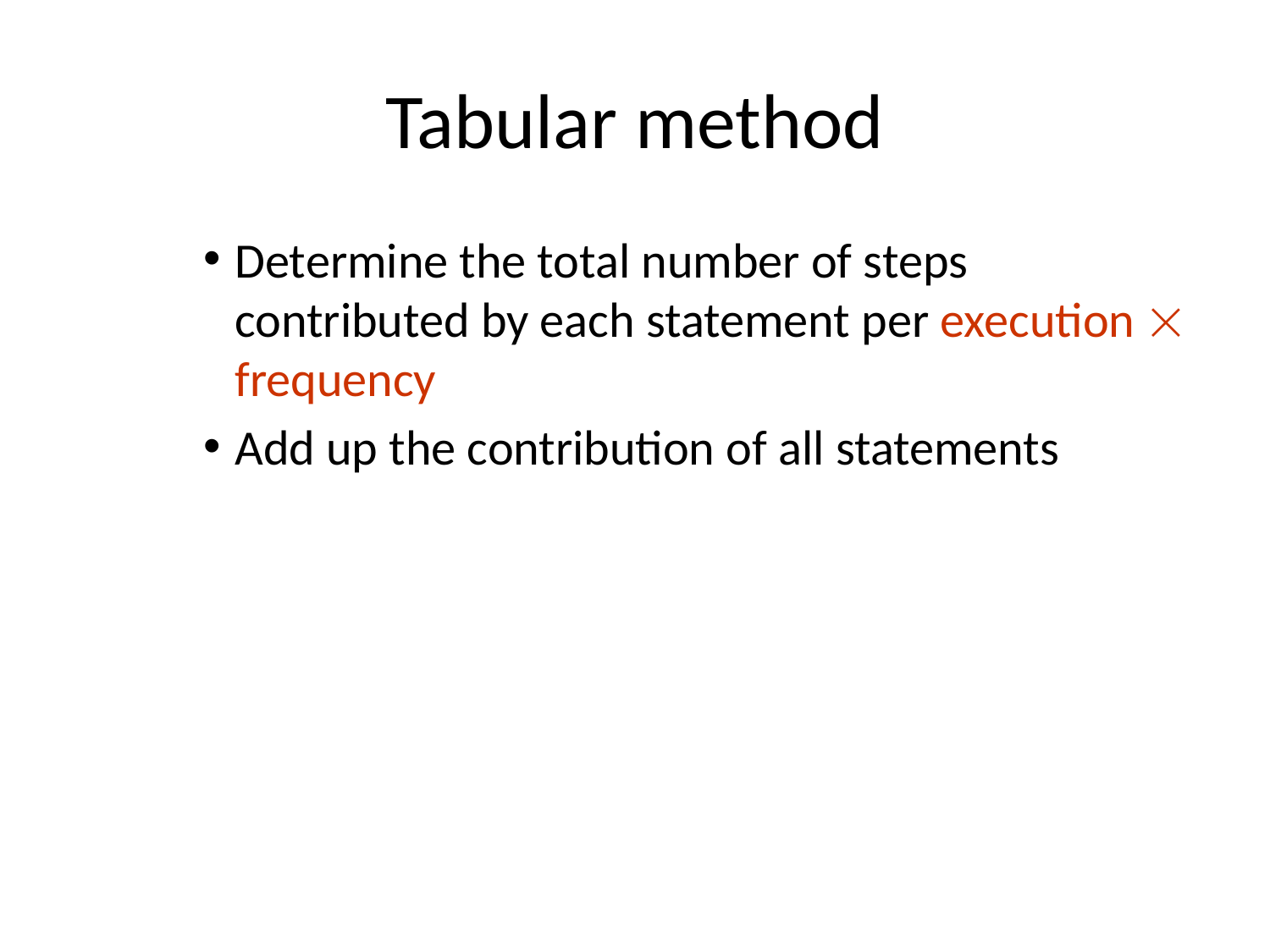

# Tabular method
Determine the total number of steps contributed by each statement per execution × frequency
Add up the contribution of all statements